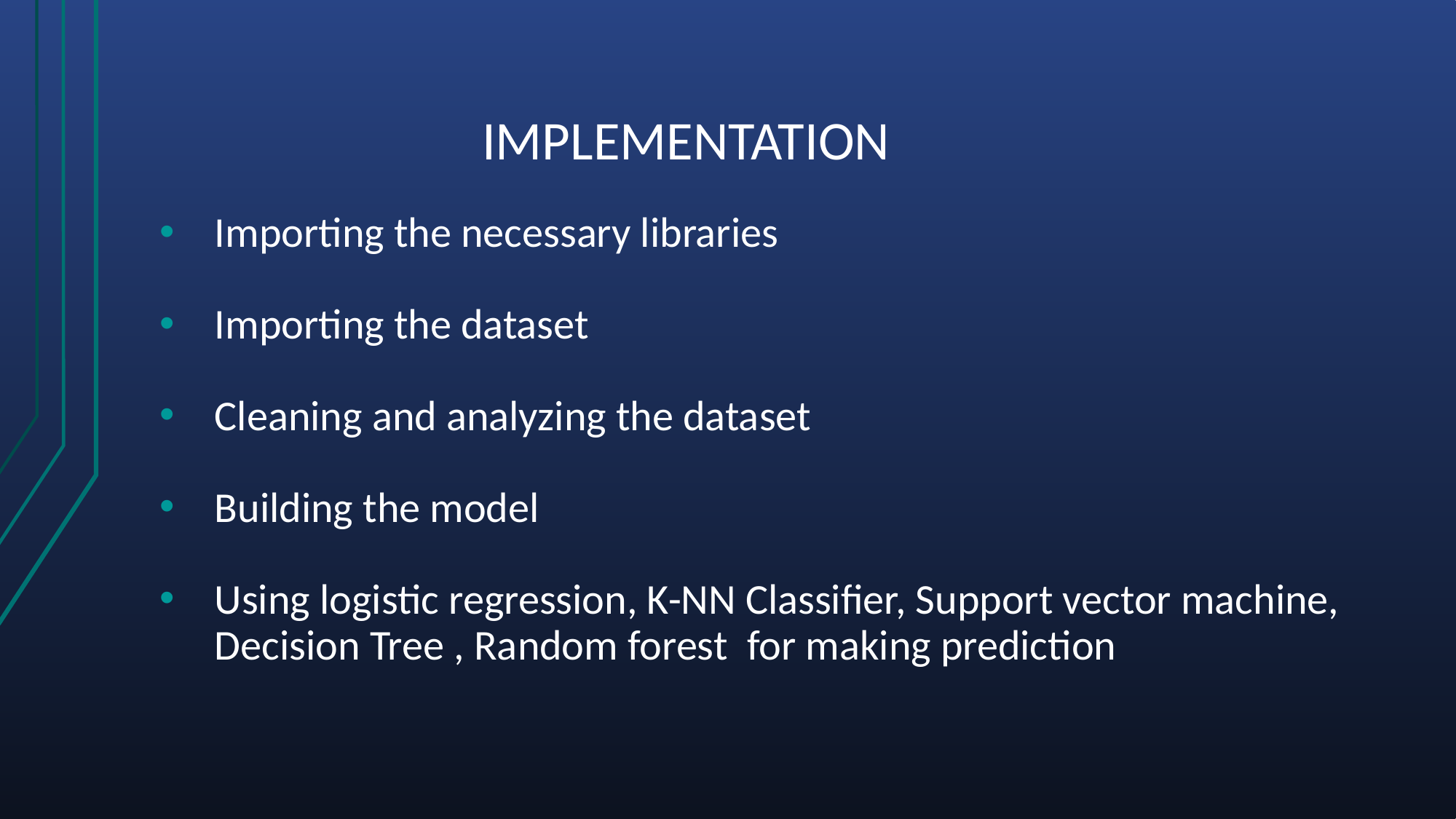

# IMPLEMENTATION
Importing the necessary libraries

Importing the dataset

Cleaning and analyzing the dataset

Building the model

Using logistic regression, K-NN Classifier, Support vector machine, Decision Tree , Random forest  for making prediction